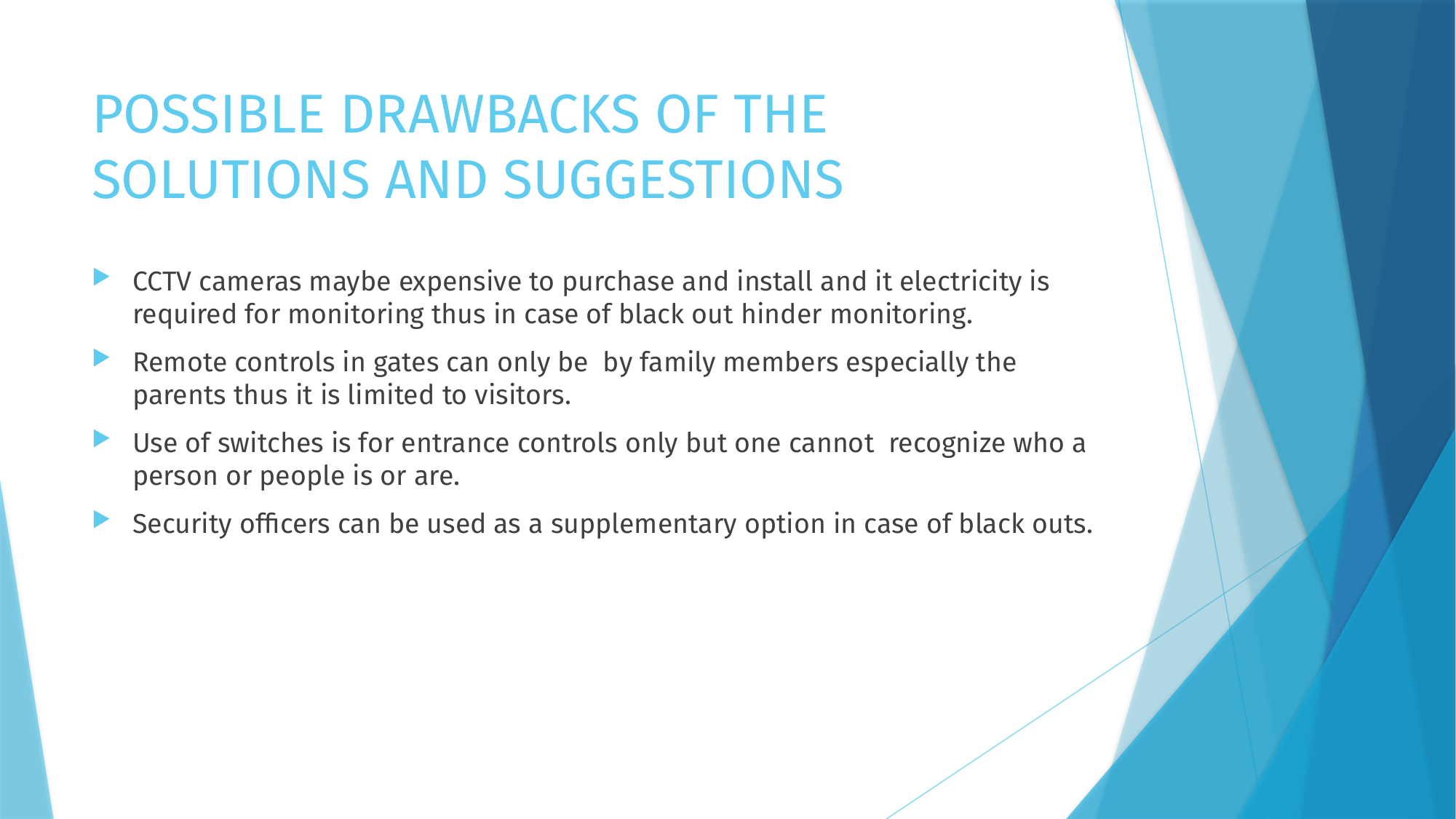

# POSSIBLE DRAWBACKS OF THE SOLUTIONS AND SUGGESTIONS
CCTV cameras maybe expensive to purchase and install and it electricity is required for monitoring thus in case of black out hinder monitoring.
Remote controls in gates can only be  by family members especially the parents thus it is limited to visitors.
Use of switches is for entrance controls only but one cannot  recognize who a person or people is or are.
Security officers can be used as a supplementary option in case of black outs.